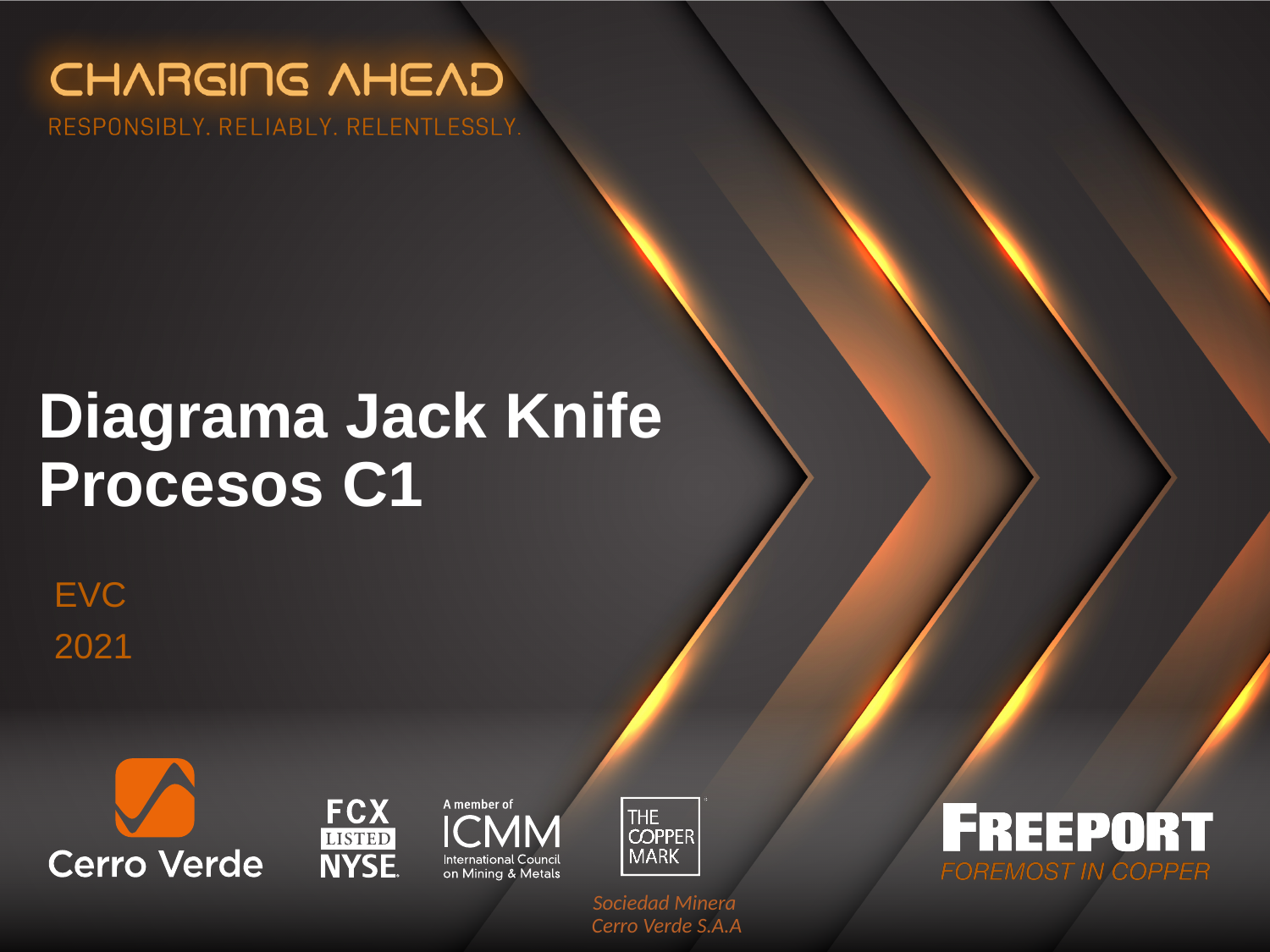

Diagrama Jack Knife
Procesos C1
EVC
2021